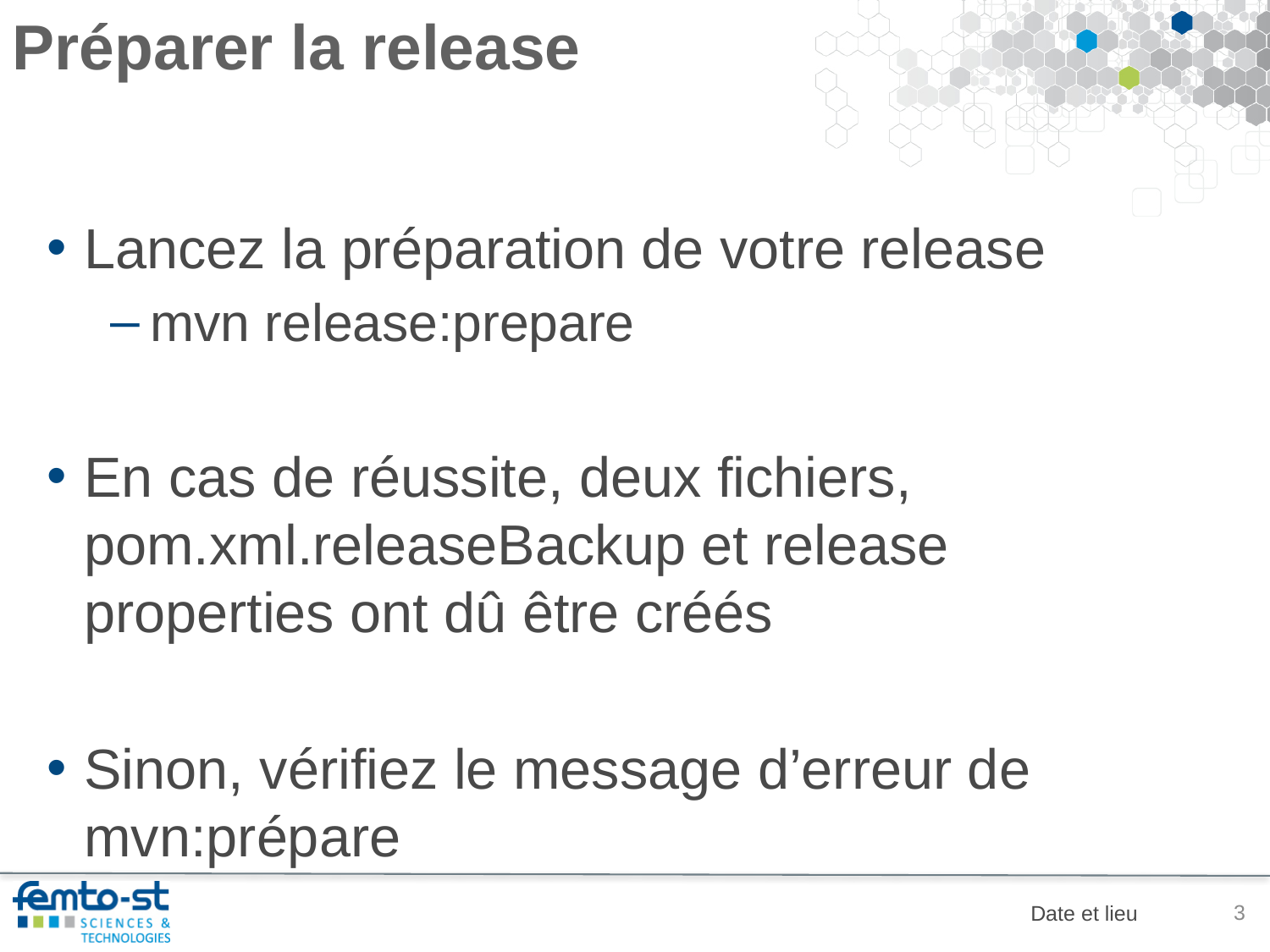

# Préparer la release
Lancez la préparation de votre release
mvn release:prepare

En cas de réussite, deux fichiers, pom.xml.releaseBackup et release properties ont dû être créés

Sinon, vérifiez le message d’erreur de mvn:prépare

3